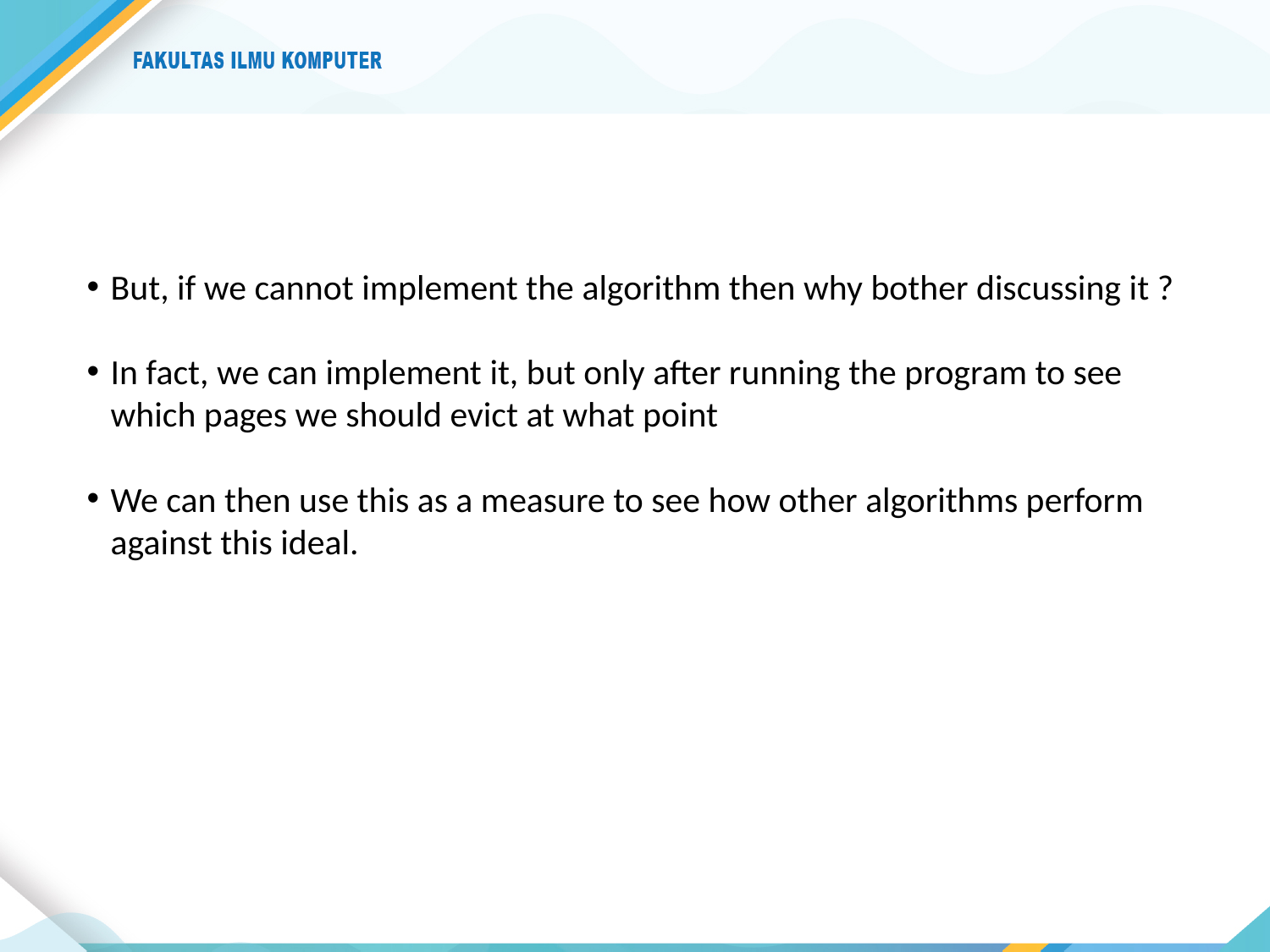

But, if we cannot implement the algorithm then why bother discussing it ?

In fact, we can implement it, but only after running the program to see which pages we should evict at what point

We can then use this as a measure to see how other algorithms perform against this ideal.